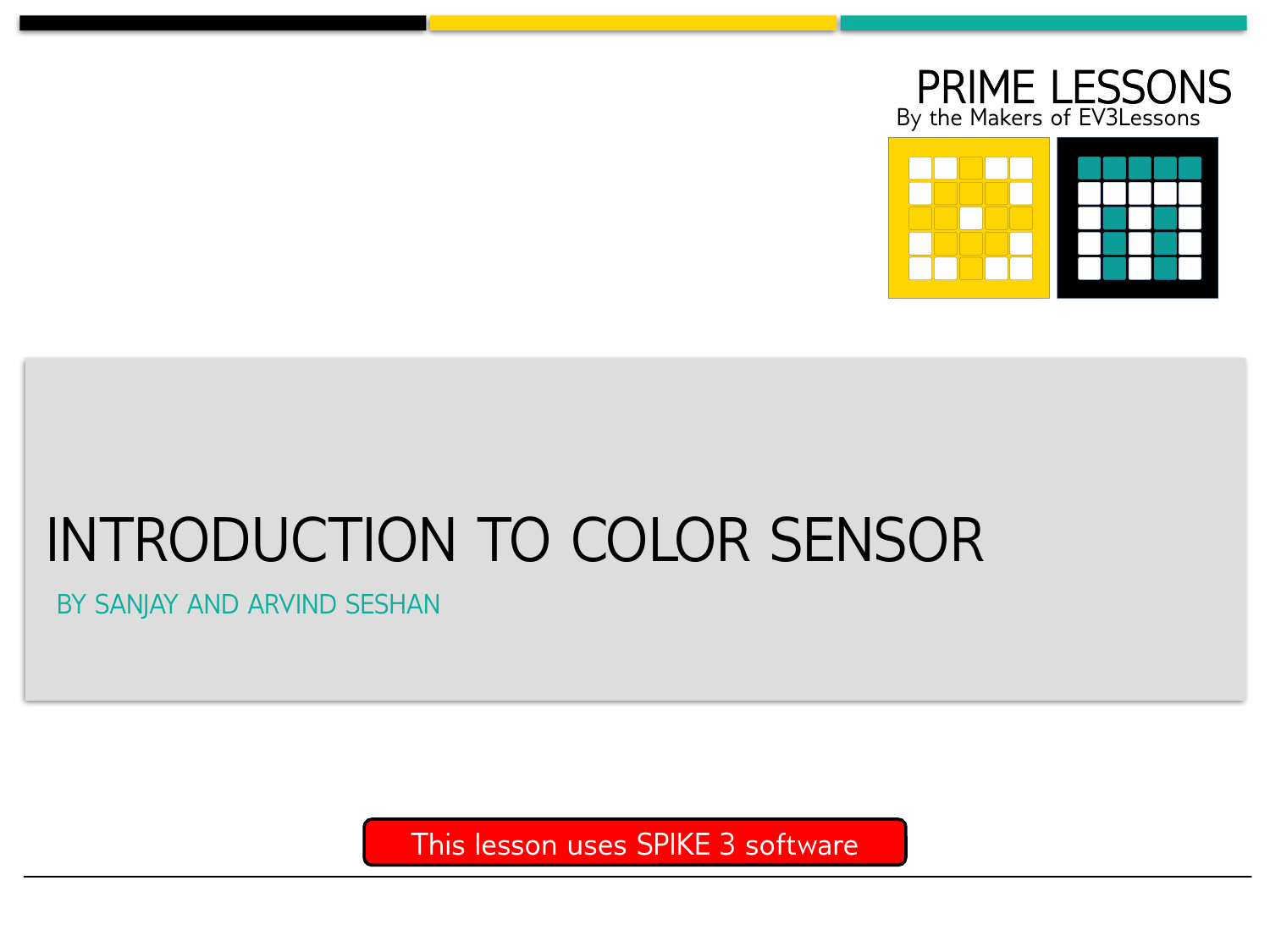

# Introduction to Color sensor
BY SANJAY AND ARVIND SESHAN
This lesson uses SPIKE 3 software